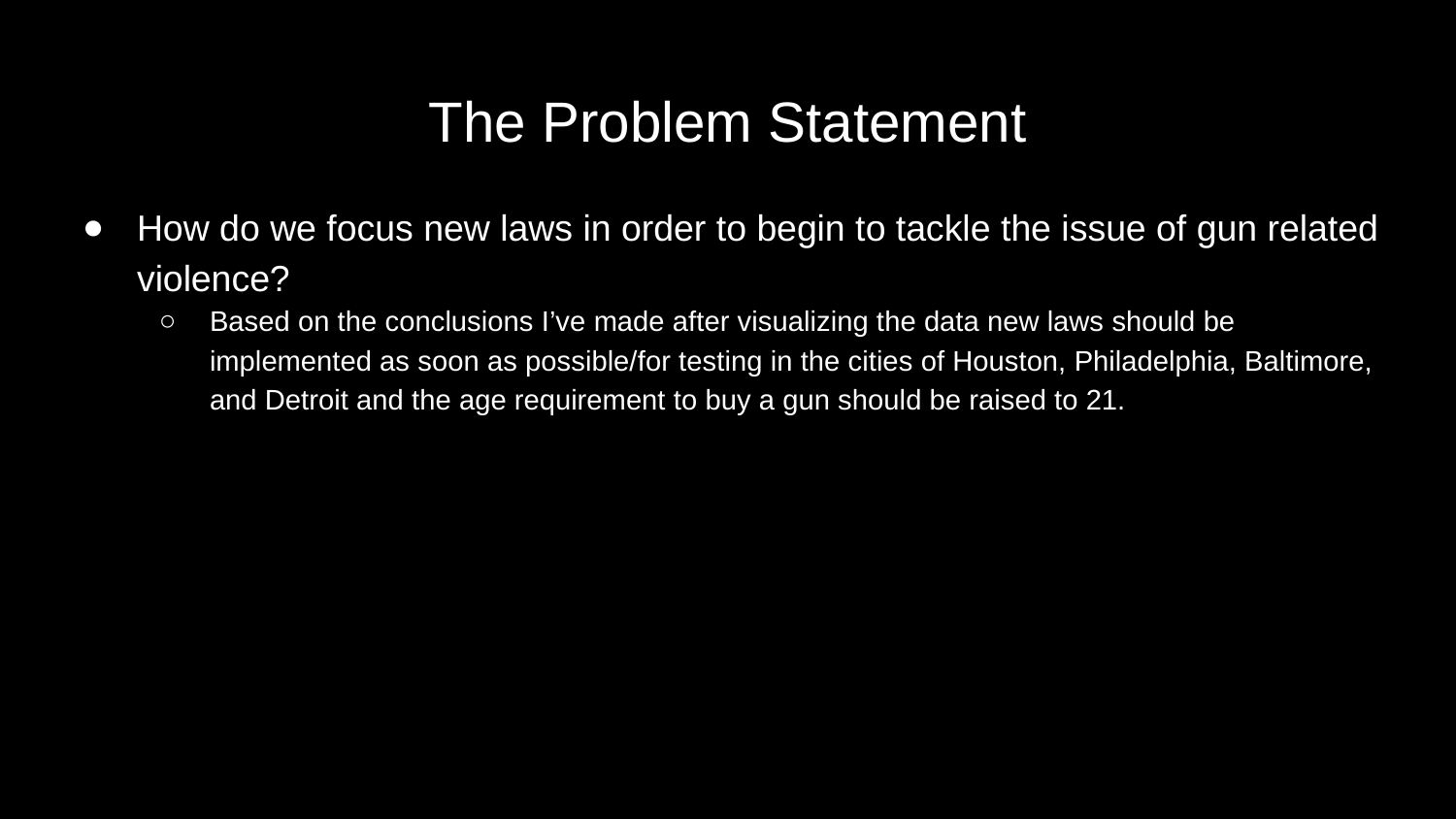

# The Problem Statement
How do we focus new laws in order to begin to tackle the issue of gun related violence?
Based on the conclusions I’ve made after visualizing the data new laws should be implemented as soon as possible/for testing in the cities of Houston, Philadelphia, Baltimore, and Detroit and the age requirement to buy a gun should be raised to 21.